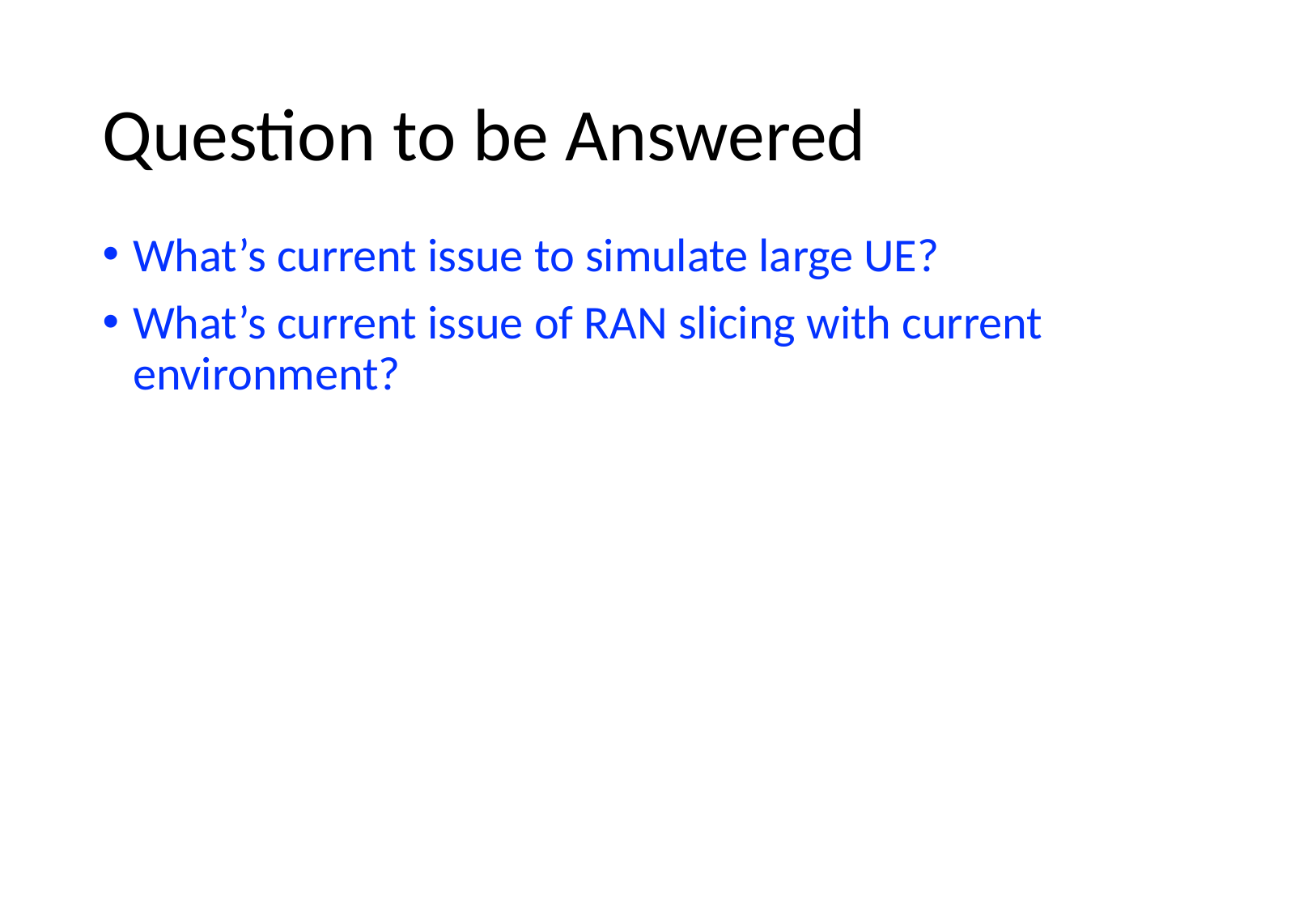

# Question to be Answered
What’s current issue to simulate large UE?
What’s current issue of RAN slicing with current environment?